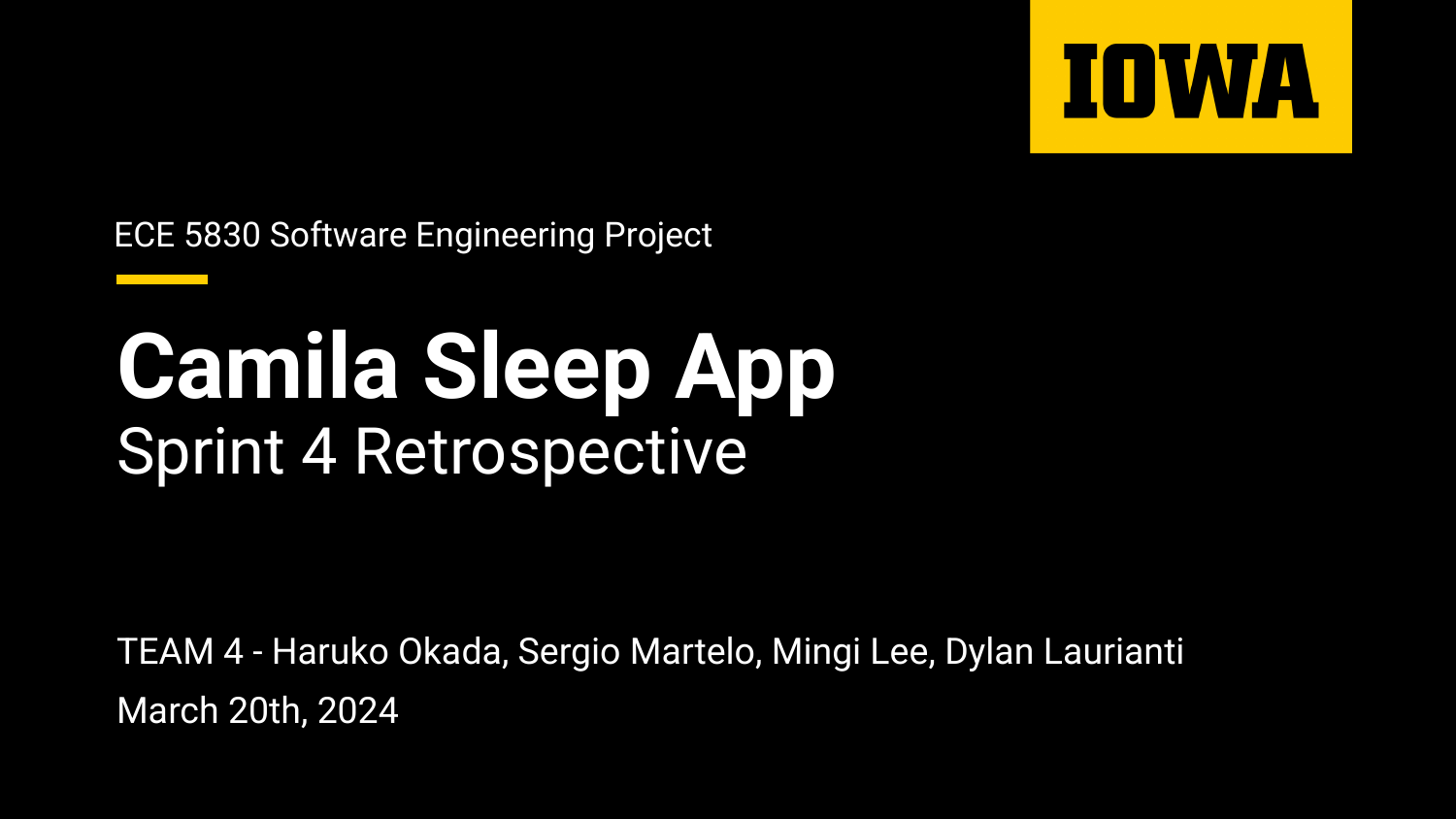

ECE 5830 Software Engineering Project
# Camila Sleep App
Sprint 4 Retrospective
TEAM 4 - Haruko Okada, Sergio Martelo, Mingi Lee, Dylan Laurianti
March 20th, 2024